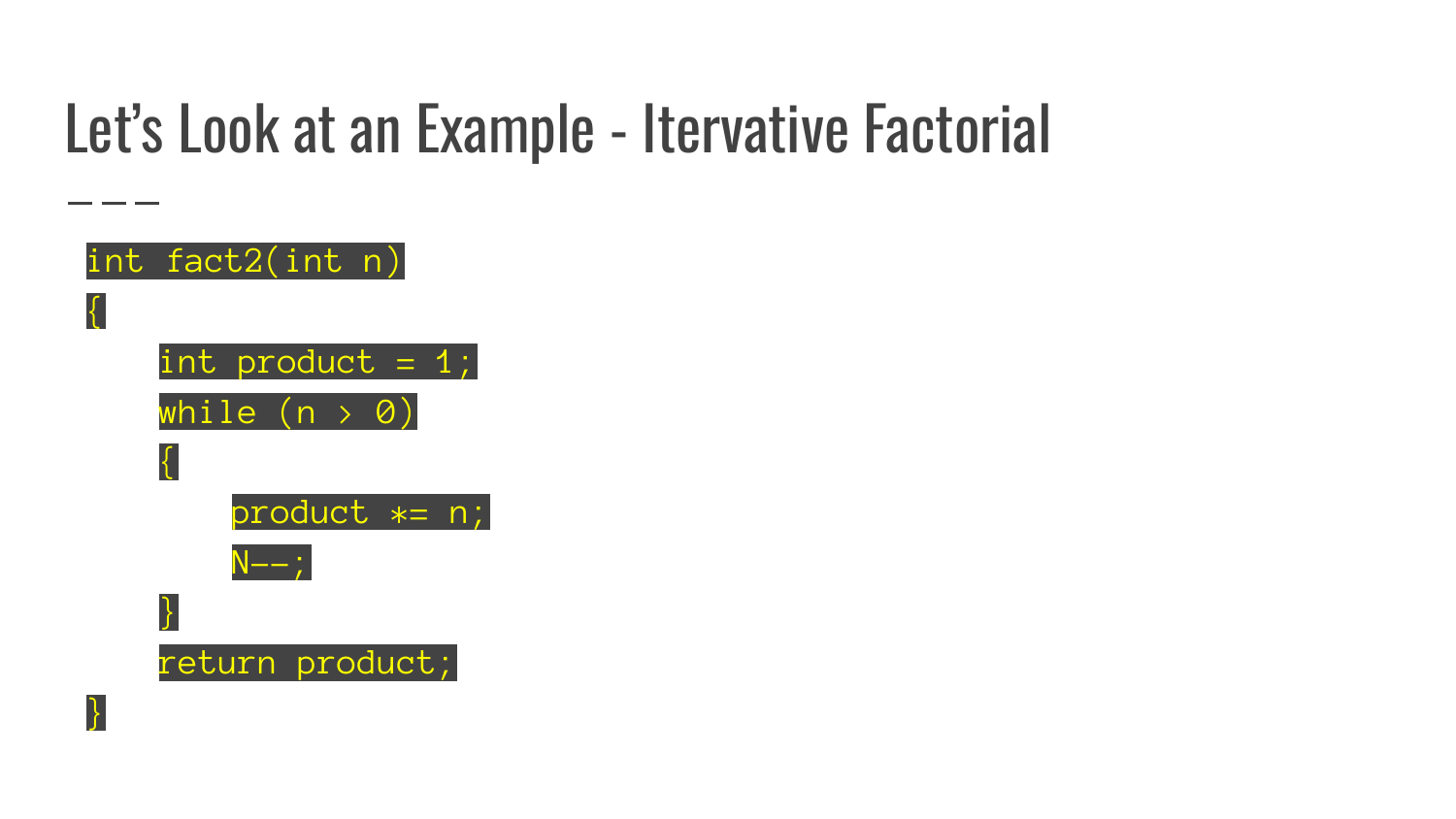

# Let’s Look at an Example - Itervative Factorial

int fact2(int n)
{
int product = 1;
while (n > 0)
{
product *= n;
N--;
}
return product;
}